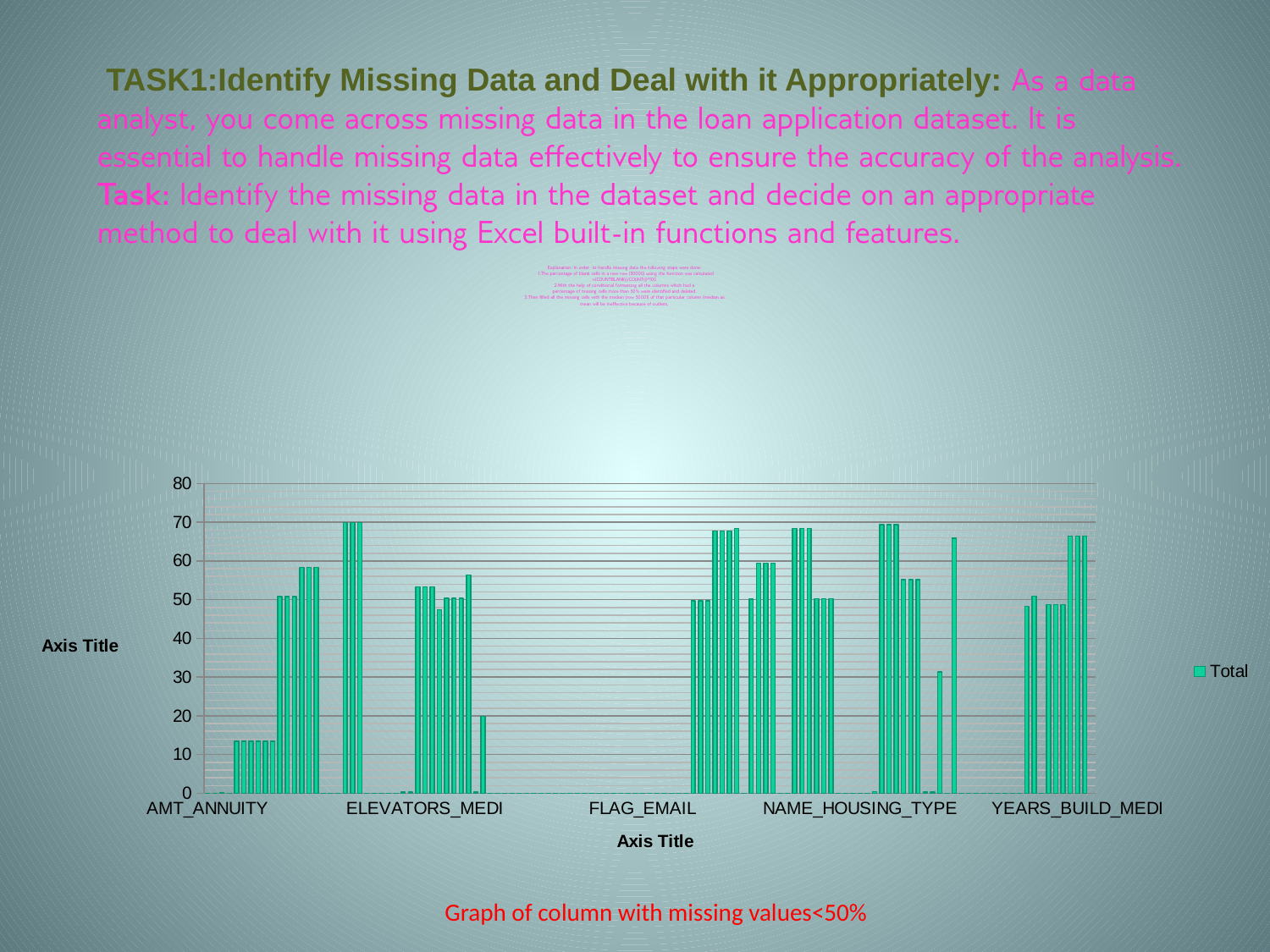

TASK1:Identify Missing Data and Deal with it Appropriately: As a data analyst, you come across missing data in the loan application dataset. It is essential to handle missing data effectively to ensure the accuracy of the analysis.
Task: Identify the missing data in the dataset and decide on an appropriate method to deal with it using Excel built-in functions and features.
Explanation: In order  to handle missing data the following steps were done;
  1.The percentage of blank cells in a new row (50000) using the function was calculated
=(COUNTBLANK()/COUNT())*100
2.With the help of conditional formatting all the columns which had a
percentage of missing cells more than 50% were identified and deleted.
3.Then filled all the missing cells with the median (row 50001) of that particular column (median as
mean will be ineffective because of outliers.

### Chart

| Category | Total |
|---|---|
| AMT_ANNUITY | 0.00200004 |
| AMT_CREDIT | 0.0 |
| AMT_GOODS_PRICE | 0.07600152 |
| AMT_INCOME_TOTAL | 0.0 |
| AMT_REQ_CREDIT_BUREAU_DAY | 13.46826937 |
| AMT_REQ_CREDIT_BUREAU_HOUR | 13.46826937 |
| AMT_REQ_CREDIT_BUREAU_MON | 13.46826937 |
| AMT_REQ_CREDIT_BUREAU_QRT | 13.46826937 |
| AMT_REQ_CREDIT_BUREAU_WEEK | 13.46826937 |
| AMT_REQ_CREDIT_BUREAU_YEAR | 13.46826937 |
| APARTMENTS_AVG | 50.77101542 |
| APARTMENTS_MEDI | 50.77101542 |
| APARTMENTS_MODE | 50.77101542 |
| BASEMENTAREA_AVG | 58.39916798 |
| BASEMENTAREA_MEDI | 58.39916798 |
| BASEMENTAREA_MODE | 58.39916798 |
| CNT_CHILDREN | 0.0 |
| CNT_FAM_MEMBERS | 0.00200004 |
| CODE_GENDER | 0.0 |
| COMMONAREA_AVG | 69.92139843 |
| COMMONAREA_MEDI | 69.92139843 |
| COMMONAREA_MODE | 69.92139843 |
| DAYS_BIRTH | 0.0 |
| DAYS_EMPLOYED | 0.0 |
| DAYS_ID_PUBLISH | 0.0 |
| DAYS_LAST_PHONE_CHANGE | 0.00200004 |
| DAYS_REGISTRATION | 0.0 |
| DEF_30_CNT_SOCIAL_CIRCLE | 0.33600672 |
| DEF_60_CNT_SOCIAL_CIRCLE | 0.33600672 |
| ELEVATORS_AVG | 53.30306606 |
| ELEVATORS_MEDI | 53.30306606 |
| ELEVATORS_MODE | 53.30306606 |
| EMERGENCYSTATE_MODE | 47.39694794 |
| ENTRANCES_AVG | 50.39100782 |
| ENTRANCES_MEDI | 50.39100782 |
| ENTRANCES_MODE | 50.39100782 |
| EXT_SOURCE_1 | 56.3451269 |
| EXT_SOURCE_2 | 0.25200504 |
| EXT_SOURCE_3 | 19.88839777 |
| FLAG_CONT_MOBILE | 0.0 |
| FLAG_DOCUMENT_10 | 0.0 |
| FLAG_DOCUMENT_11 | 0.0 |
| FLAG_DOCUMENT_12 | 0.0 |
| FLAG_DOCUMENT_13 | 0.0 |
| FLAG_DOCUMENT_14 | 0.0 |
| FLAG_DOCUMENT_15 | 0.0 |
| FLAG_DOCUMENT_16 | 0.0 |
| FLAG_DOCUMENT_17 | 0.0 |
| FLAG_DOCUMENT_18 | 0.0 |
| FLAG_DOCUMENT_19 | 0.0 |
| FLAG_DOCUMENT_2 | 0.0 |
| FLAG_DOCUMENT_20 | 0.0 |
| FLAG_DOCUMENT_21 | 0.0 |
| FLAG_DOCUMENT_3 | 0.0 |
| FLAG_DOCUMENT_4 | 0.0 |
| FLAG_DOCUMENT_5 | 0.0 |
| FLAG_DOCUMENT_6 | 0.0 |
| FLAG_DOCUMENT_7 | 0.0 |
| FLAG_DOCUMENT_8 | 0.0 |
| FLAG_DOCUMENT_9 | 0.0 |
| FLAG_EMAIL | 0.0 |
| FLAG_EMP_PHONE | 0.0 |
| FLAG_MOBIL | 0.0 |
| FLAG_OWN_CAR | 0.0 |
| FLAG_OWN_REALTY | 0.0 |
| FLAG_PHONE | 0.0 |
| FLAG_WORK_PHONE | 0.0 |
| FLOORSMAX_AVG | 49.75099502 |
| FLOORSMAX_MEDI | 49.75099502 |
| FLOORSMAX_MODE | 49.75099502 |
| FLOORSMIN_AVG | 67.78935579 |
| FLOORSMIN_MEDI | 67.78935579 |
| FLOORSMIN_MODE | 67.78935579 |
| FONDKAPREMONT_MODE | 68.38336767 |
| HOUR_APPR_PROCESS_START | 0.0 |
| HOUSETYPE_MODE | 50.15100302 |
| LANDAREA_AVG | 59.44318886 |
| LANDAREA_MEDI | 59.44318886 |
| LANDAREA_MODE | 59.44318886 |
| LIVE_CITY_NOT_WORK_CITY | 0.0 |
| LIVE_REGION_NOT_WORK_REGION | 0.0 |
| LIVINGAPARTMENTS_AVG | 68.45336907 |
| LIVINGAPARTMENTS_MEDI | 68.45336907 |
| LIVINGAPARTMENTS_MODE | 68.45336907 |
| LIVINGAREA_AVG | 50.2750055 |
| LIVINGAREA_MEDI | 50.2750055 |
| LIVINGAREA_MODE | 50.2750055 |
| NAME_CONTRACT_TYPE | 0.0 |
| NAME_EDUCATION_TYPE | 0.0 |
| NAME_FAMILY_STATUS | 0.0 |
| NAME_HOUSING_TYPE | 0.0 |
| NAME_INCOME_TYPE | 0.0 |
| NAME_TYPE_SUITE | 0.38400768 |
| NONLIVINGAPARTMENTS_AVG | 69.42938859 |
| NONLIVINGAPARTMENTS_MEDI | 69.42938859 |
| NONLIVINGAPARTMENTS_MODE | 69.42938859 |
| NONLIVINGAREA_AVG | 55.1451029 |
| NONLIVINGAREA_MEDI | 55.1451029 |
| NONLIVINGAREA_MODE | 55.1451029 |
| OBS_30_CNT_SOCIAL_CIRCLE | 0.33600672 |
| OBS_60_CNT_SOCIAL_CIRCLE | 0.33600672 |
| OCCUPATION_TYPE | 31.30862617 |
| ORGANIZATION_TYPE | 0.0 |
| OWN_CAR_AGE | 65.90131803 |
| REG_CITY_NOT_LIVE_CITY | 0.0 |
| REG_CITY_NOT_WORK_CITY | 0.0 |
| REG_REGION_NOT_LIVE_REGION | 0.0 |
| REG_REGION_NOT_WORK_REGION | 0.0 |
| REGION_POPULATION_RELATIVE | 0.0 |
| REGION_RATING_CLIENT | 0.0 |
| REGION_RATING_CLIENT_W_CITY | 0.0 |
| SK_ID_CURR | 0.0 |
| TARGET | 0.0 |
| TOTALAREA_MODE | 48.29696594 |
| WALLSMATERIAL_MODE | 50.91901838 |
| WEEKDAY_APPR_PROCESS_START | 0.0 |
| YEARS_BEGINEXPLUATATION_AVG | 48.78897578 |
| YEARS_BEGINEXPLUATATION_MEDI | 48.78897578 |
| YEARS_BEGINEXPLUATATION_MODE | 48.78897578 |
| YEARS_BUILD_AVG | 66.47932959 |
| YEARS_BUILD_MEDI | 66.47932959 |
| YEARS_BUILD_MODE | 66.47932959 |
| (blank) | None |
# Graph of column with missing values<50%